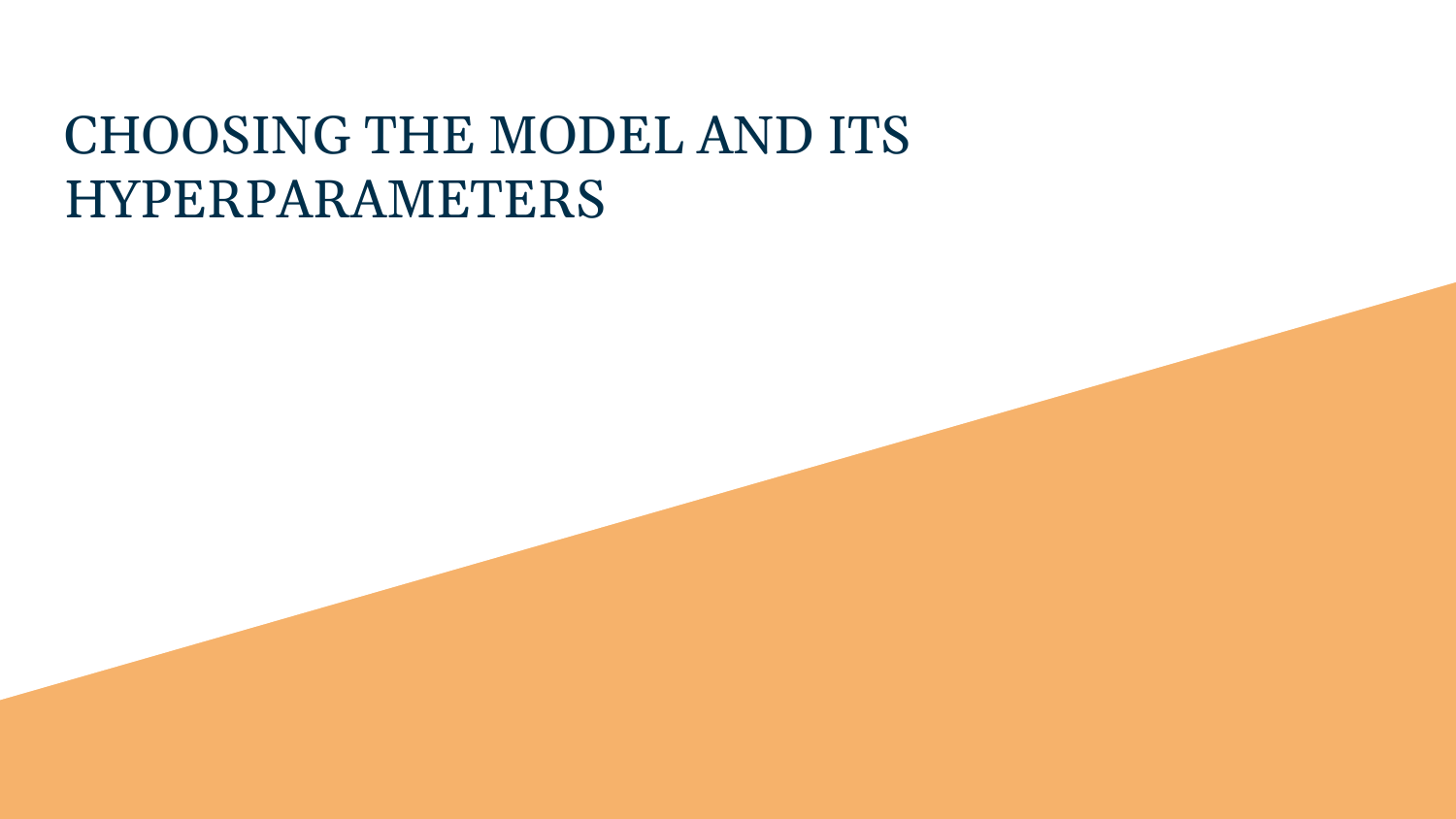

# CHOOSING THE MODEL AND ITS HYPERPARAMETERS